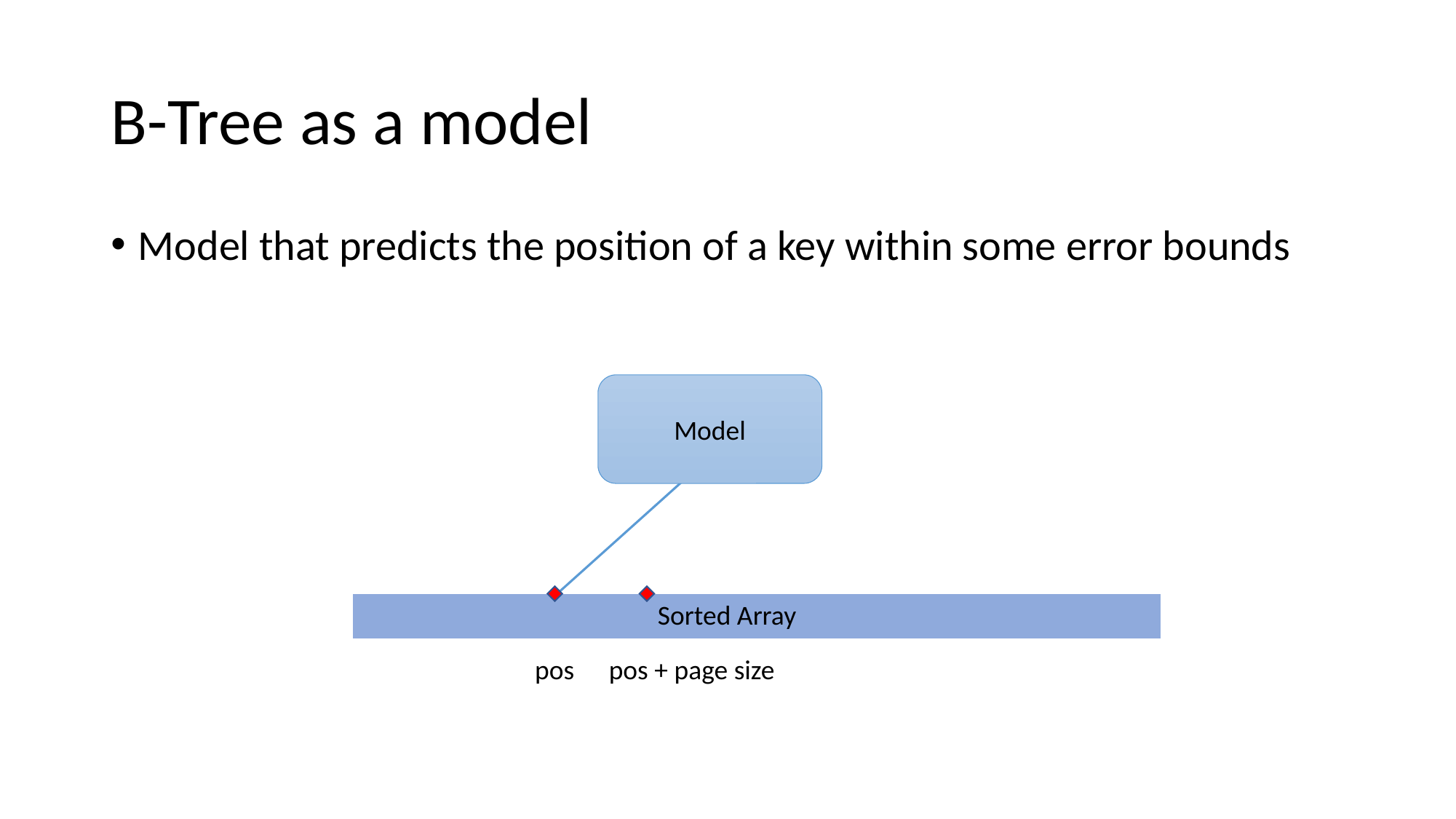

# B-Tree as a model
Model that predicts the position of a key within some error bounds
Model

Sorted Array
|  |  |  |  |  |  |  |  |
| --- | --- | --- | --- | --- | --- | --- | --- |
pos
pos + page size